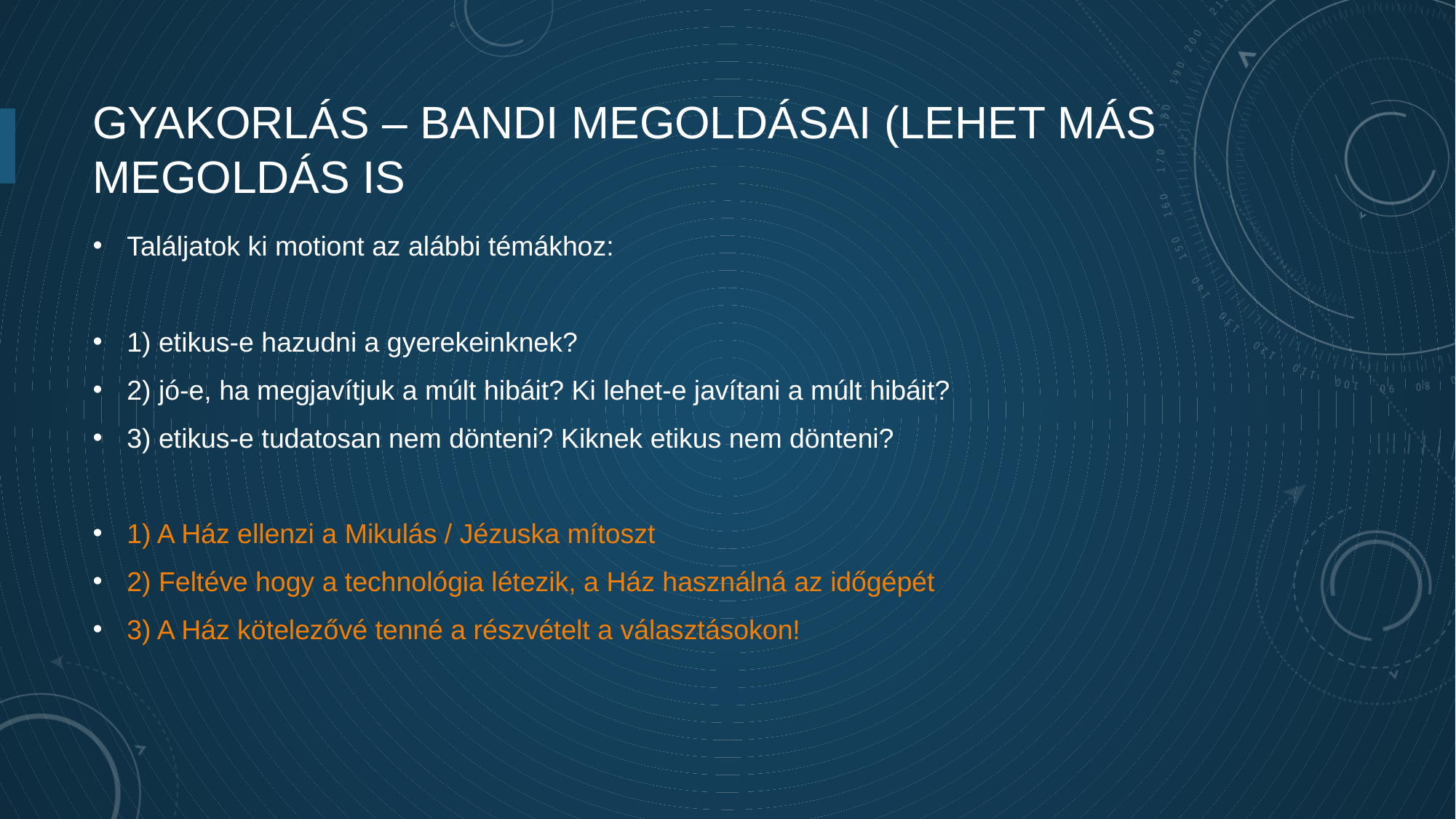

# Gyakorlás – Bandi megoldásai (lehet más megoldás is
Találjatok ki motiont az alábbi témákhoz:

1) etikus-e hazudni a gyerekeinknek?
2) jó-e, ha megjavítjuk a múlt hibáit? Ki lehet-e javítani a múlt hibáit?
3) etikus-e tudatosan nem dönteni? Kiknek etikus nem dönteni?

1) A Ház ellenzi a Mikulás / Jézuska mítoszt
2) Feltéve hogy a technológia létezik, a Ház használná az időgépét
3) A Ház kötelezővé tenné a részvételt a választásokon!